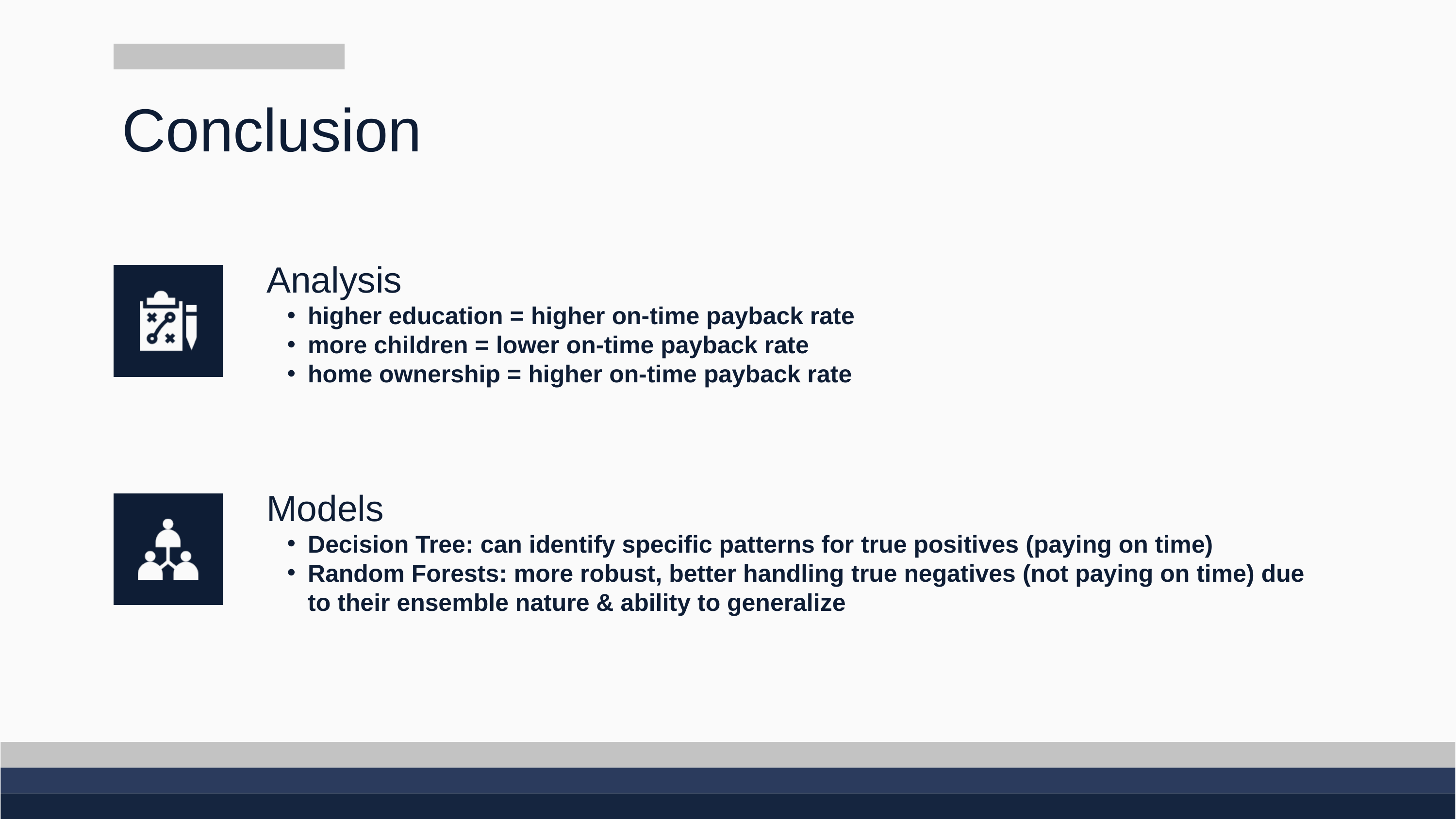

Conclusion
Analysis

higher education = higher on-time payback rate
more children = lower on-time payback rate
home ownership = higher on-time payback rate
Models

Decision Tree: can identify specific patterns for true positives (paying on time)
Random Forests: more robust, better handling true negatives (not paying on time) due to their ensemble nature & ability to generalize